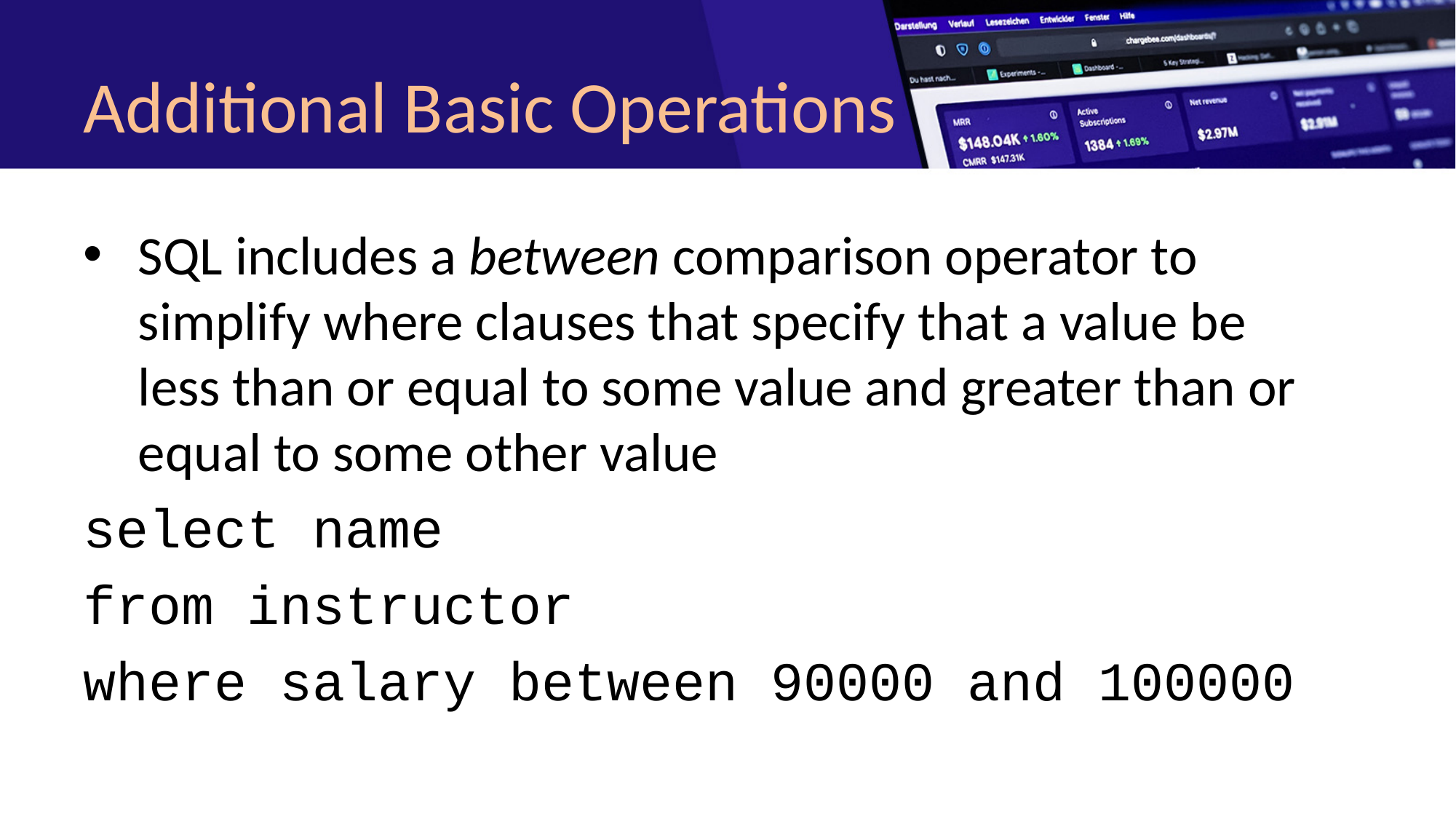

# Additional Basic Operations
SQL includes a between comparison operator to simplify where clauses that specify that a value be less than or equal to some value and greater than or equal to some other value
select name
from instructor
where salary between 90000 and 100000